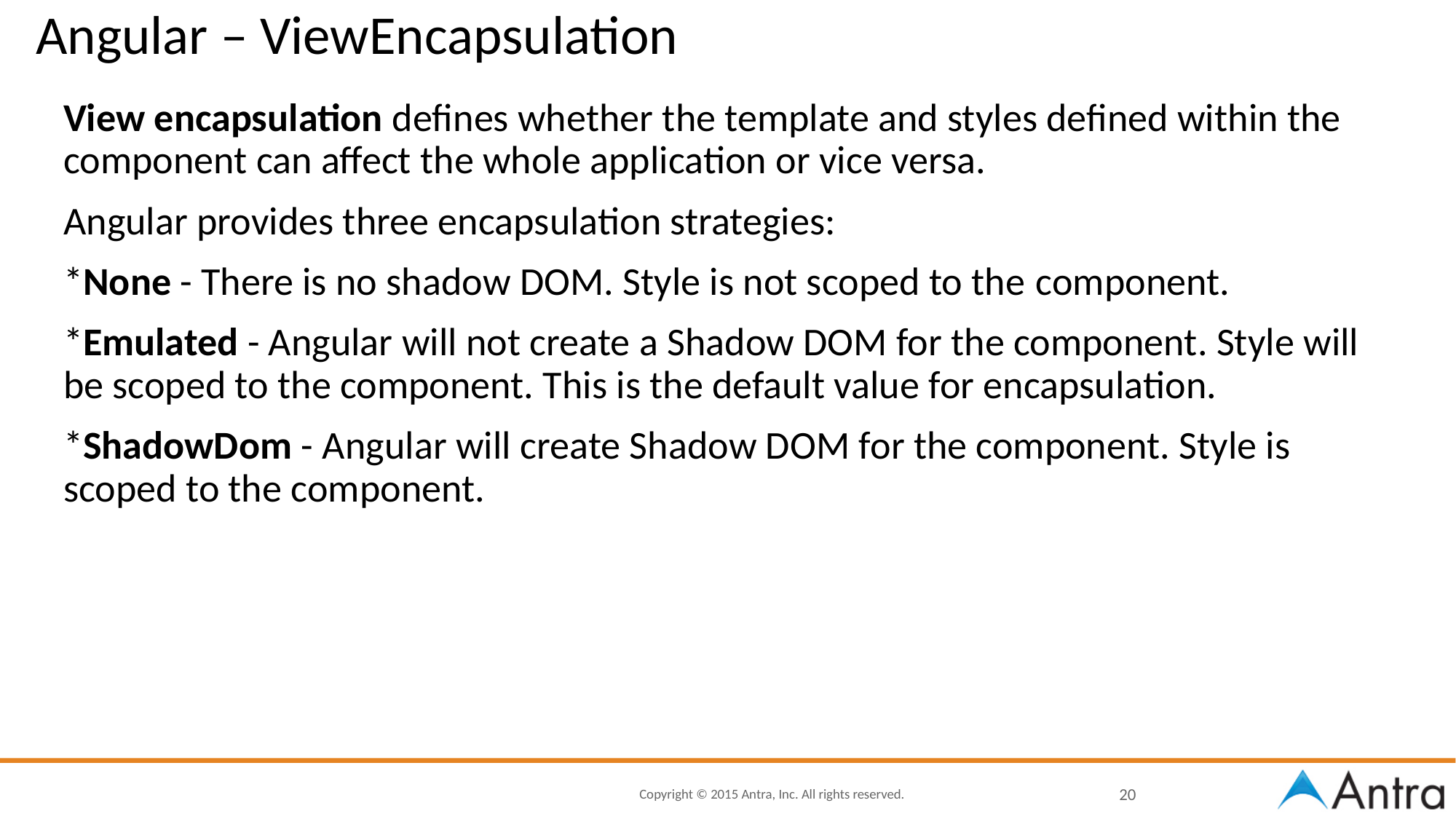

# Angular – ViewEncapsulation
View encapsulation defines whether the template and styles defined within the component can affect the whole application or vice versa.
Angular provides three encapsulation strategies:
*None - There is no shadow DOM. Style is not scoped to the component.
*Emulated - Angular will not create a Shadow DOM for the component. Style will be scoped to the component. This is the default value for encapsulation.
*ShadowDom - Angular will create Shadow DOM for the component. Style is scoped to the component.

20